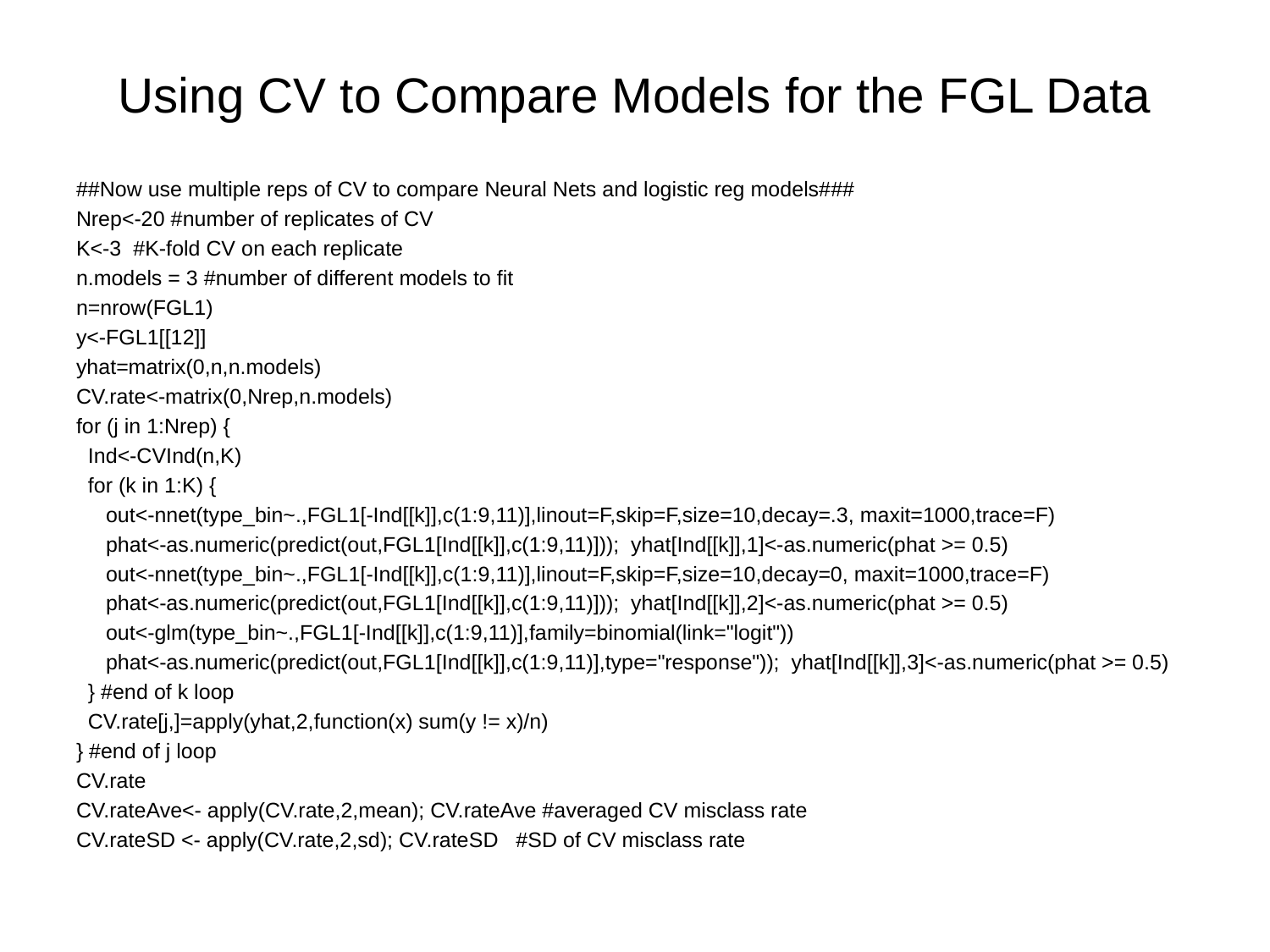

# Using CV to Compare Models for the FGL Data
##Now use multiple reps of CV to compare Neural Nets and logistic reg models###
Nrep<-20 #number of replicates of CV
K<-3  #K-fold CV on each replicate
n.models = 3 #number of different models to fit
n=nrow(FGL1)
y<-FGL1[[12]]
yhat=matrix(0,n,n.models)
CV.rate<-matrix(0,Nrep,n.models)
for (j in 1:Nrep) {
  Ind<-CVInd(n,K)
  for (k in 1:K) {
     out<-nnet(type_bin~.,FGL1[-Ind[[k]],c(1:9,11)],linout=F,skip=F,size=10,decay=.3, maxit=1000,trace=F)
     phat<-as.numeric(predict(out,FGL1[Ind[[k]],c(1:9,11)]));  yhat[Ind[[k]],1]<-as.numeric(phat >= 0.5)
     out<-nnet(type_bin~.,FGL1[-Ind[[k]],c(1:9,11)],linout=F,skip=F,size=10,decay=0, maxit=1000,trace=F)
     phat<-as.numeric(predict(out,FGL1[Ind[[k]],c(1:9,11)]));  yhat[Ind[[k]],2]<-as.numeric(phat >= 0.5)
     out<-glm(type_bin~.,FGL1[-Ind[[k]],c(1:9,11)],family=binomial(link="logit"))
     phat<-as.numeric(predict(out,FGL1[Ind[[k]],c(1:9,11)],type="response"));  yhat[Ind[[k]],3]<-as.numeric(phat >= 0.5)
  } #end of k loop
  CV.rate[j,]=apply(yhat,2,function(x) sum(y != x)/n)
} #end of j loop
CV.rate
CV.rateAve<- apply(CV.rate,2,mean); CV.rateAve #averaged CV misclass rate
CV.rateSD <- apply(CV.rate,2,sd); CV.rateSD   #SD of CV misclass rate